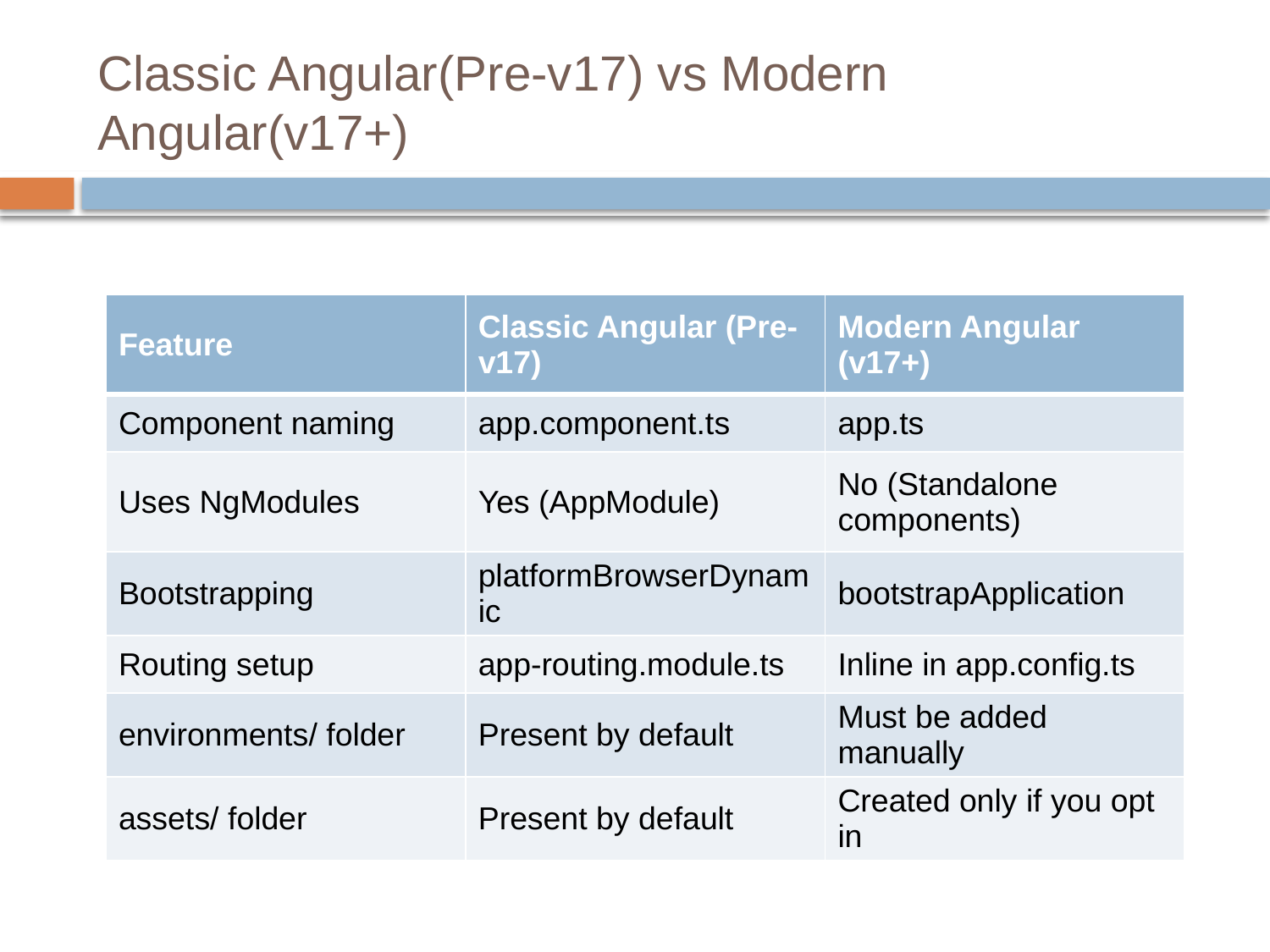

# Classic Angular(Pre-v17) vs Modern Angular(v17+)

| Feature | Classic Angular (Pre-v17) | Modern Angular (v17+) |
| --- | --- | --- |
| Component naming | app.component.ts | app.ts |
| Uses NgModules | Yes (AppModule) | No (Standalone components) |
| Bootstrapping | platformBrowserDynamic | bootstrapApplication |
| Routing setup | app-routing.module.ts | Inline in app.config.ts |
| environments/ folder | Present by default | Must be added manually |
| assets/ folder | Present by default | Created only if you opt in |